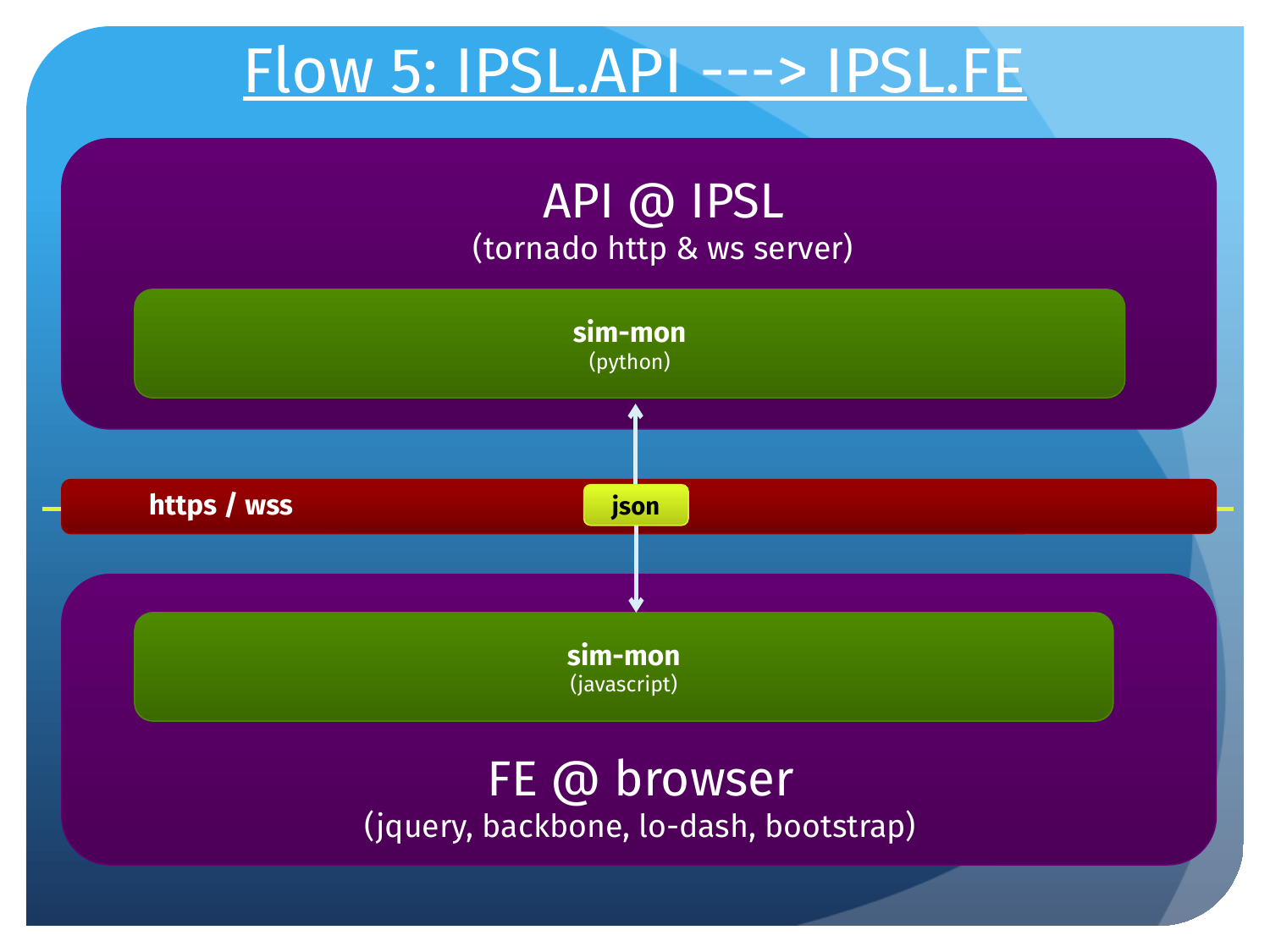

# Flow 5: IPSL.API ---> IPSL.FE

API @ IPSL
(tornado http & ws server)
sim-mon
(python)

https / wss
json

sim-mon
(javascript)
FE @ browser
(jquery, backbone, lo-dash, bootstrap)